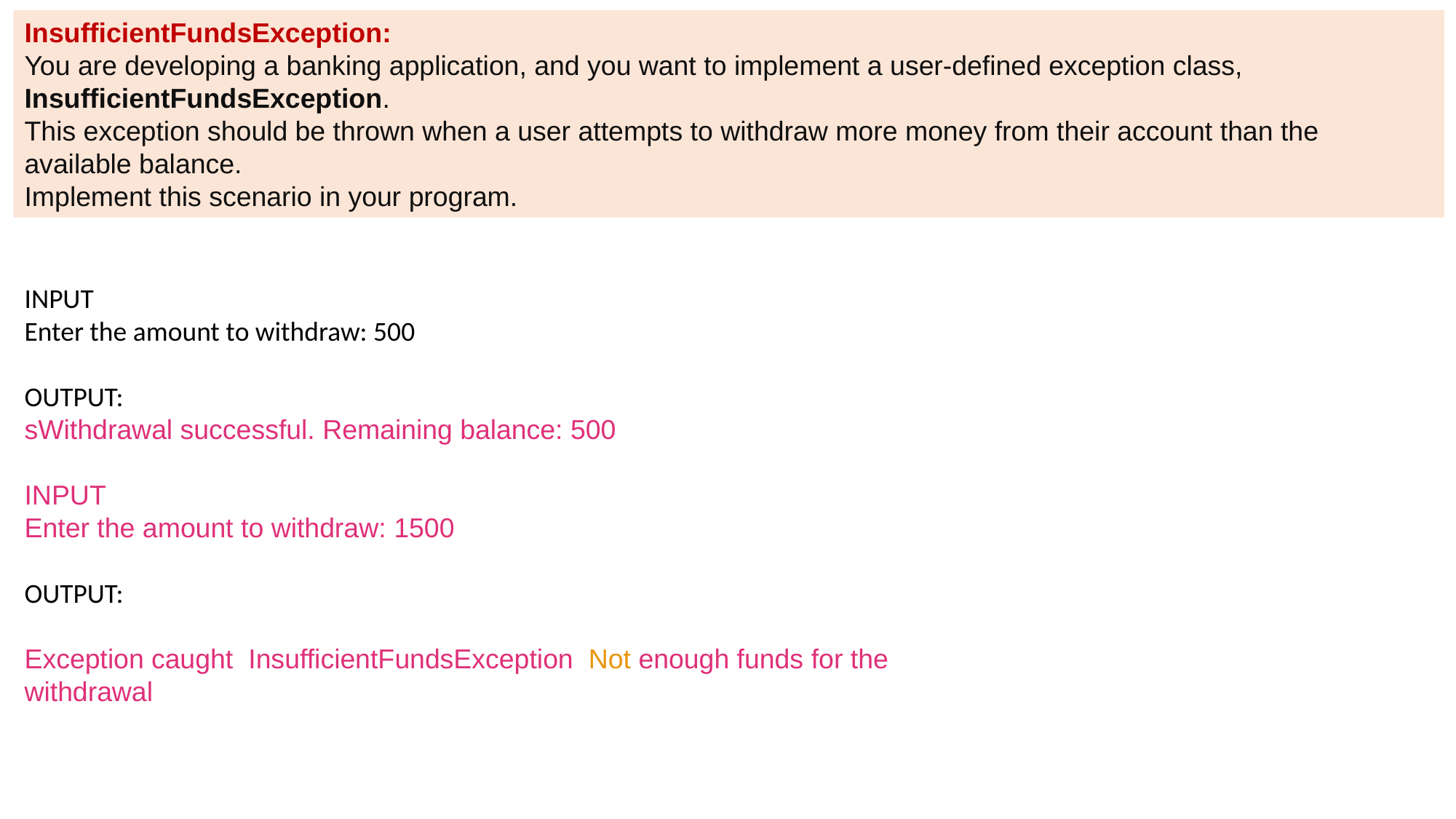

InsufficientFundsException:
You are developing a banking application, and you want to implement a user-defined exception class, InsufficientFundsException.
This exception should be thrown when a user attempts to withdraw more money from their account than the available balance.
Implement this scenario in your program.
INPUT
Enter the amount to withdraw: 500

OUTPUT:
sWithdrawal successful. Remaining balance: 500

INPUT
Enter the amount to withdraw: 1500

OUTPUT:

Exception caught: InsufficientFundsException: Not enough funds for the withdrawal.